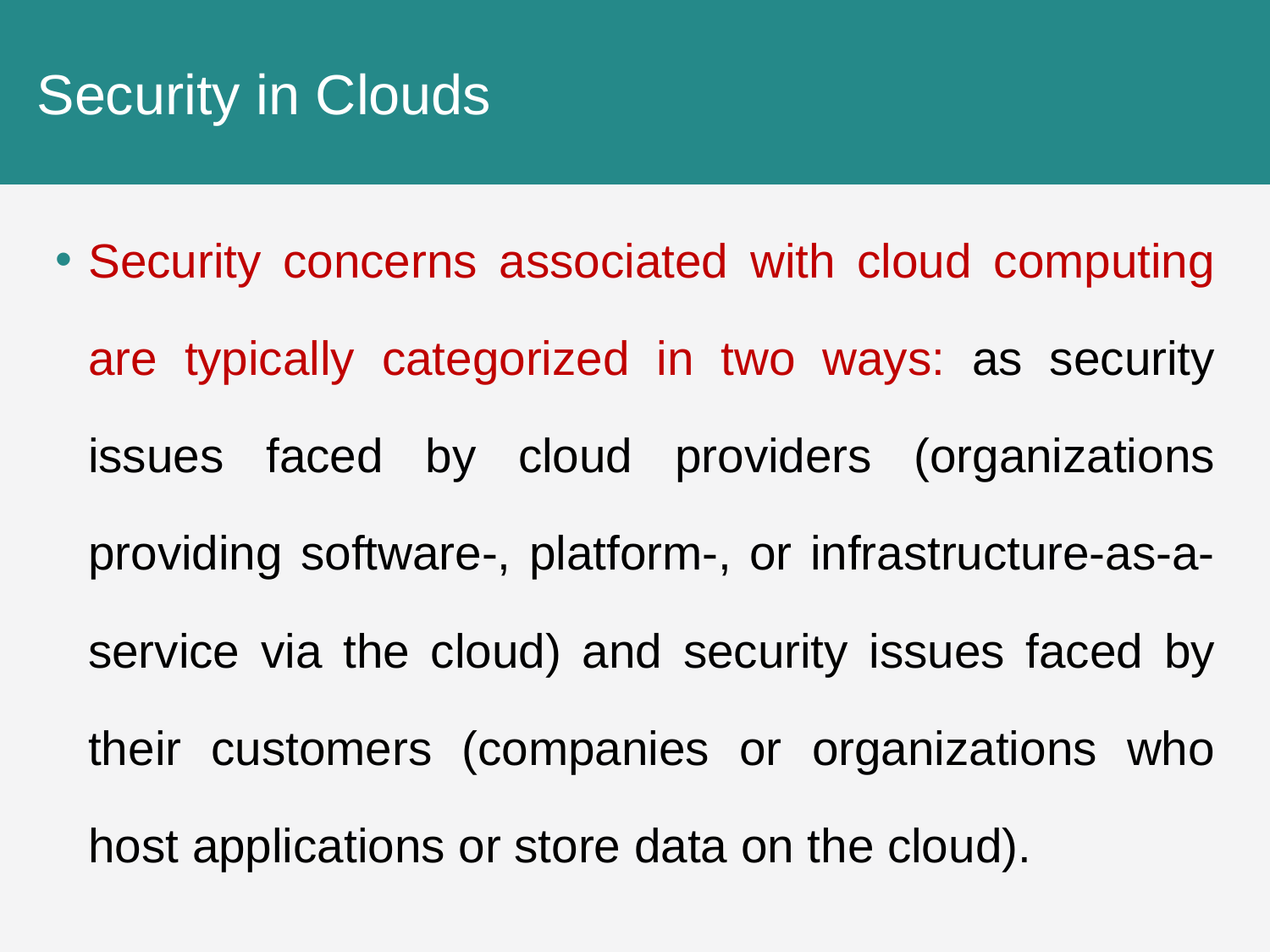

# Security in Clouds
Security concerns associated with cloud computing are typically categorized in two ways: as security issues faced by cloud providers (organizations providing software-, platform-, or infrastructure-as-a-service via the cloud) and security issues faced by their customers (companies or organizations who host applications or store data on the cloud).